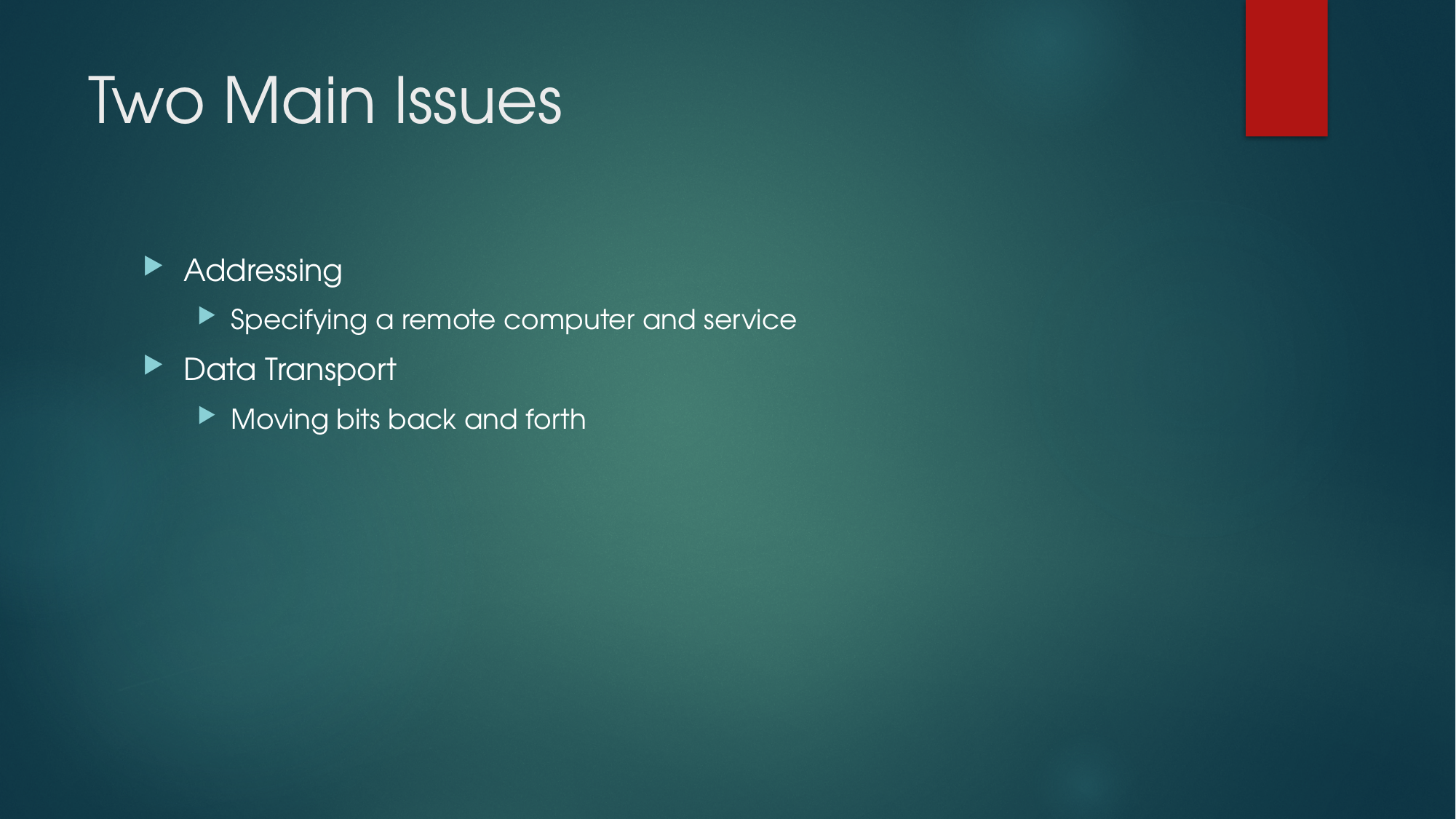

# Two Main Issues
Addressing
Specifying a remote computer and service
Data Transport
Moving bits back and forth